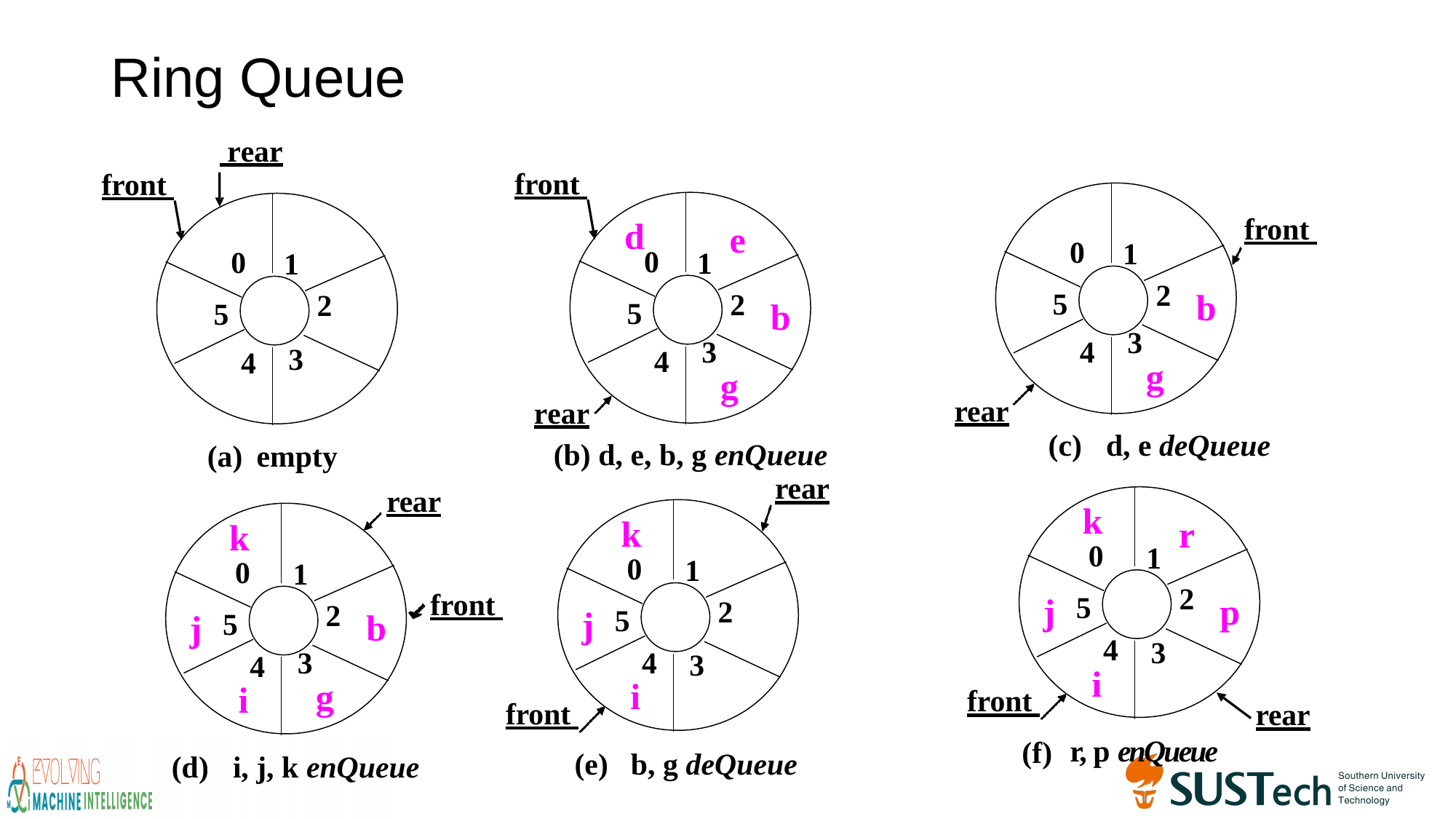

# Ring Queue
 rear
front
front

front
d
e
0
1
0
0
1
1

2
3
g

2
3
g

5
b
2
5
b
5

4

3
4
4

rear
rear

(c)	d, e deQueue
(b) d, e, b, g enQueue
(a) empty
rear
rear

k
0
5
4
i

r

k
0
5
4
i
k
0
5
4
i
1

1
1

2
3
g
2

front

j
p
2
j

b
j

3

3

front
(f)
front
(e)

rear

r, p enQueue
b, g deQueue
(d)	i, j, k enQueue